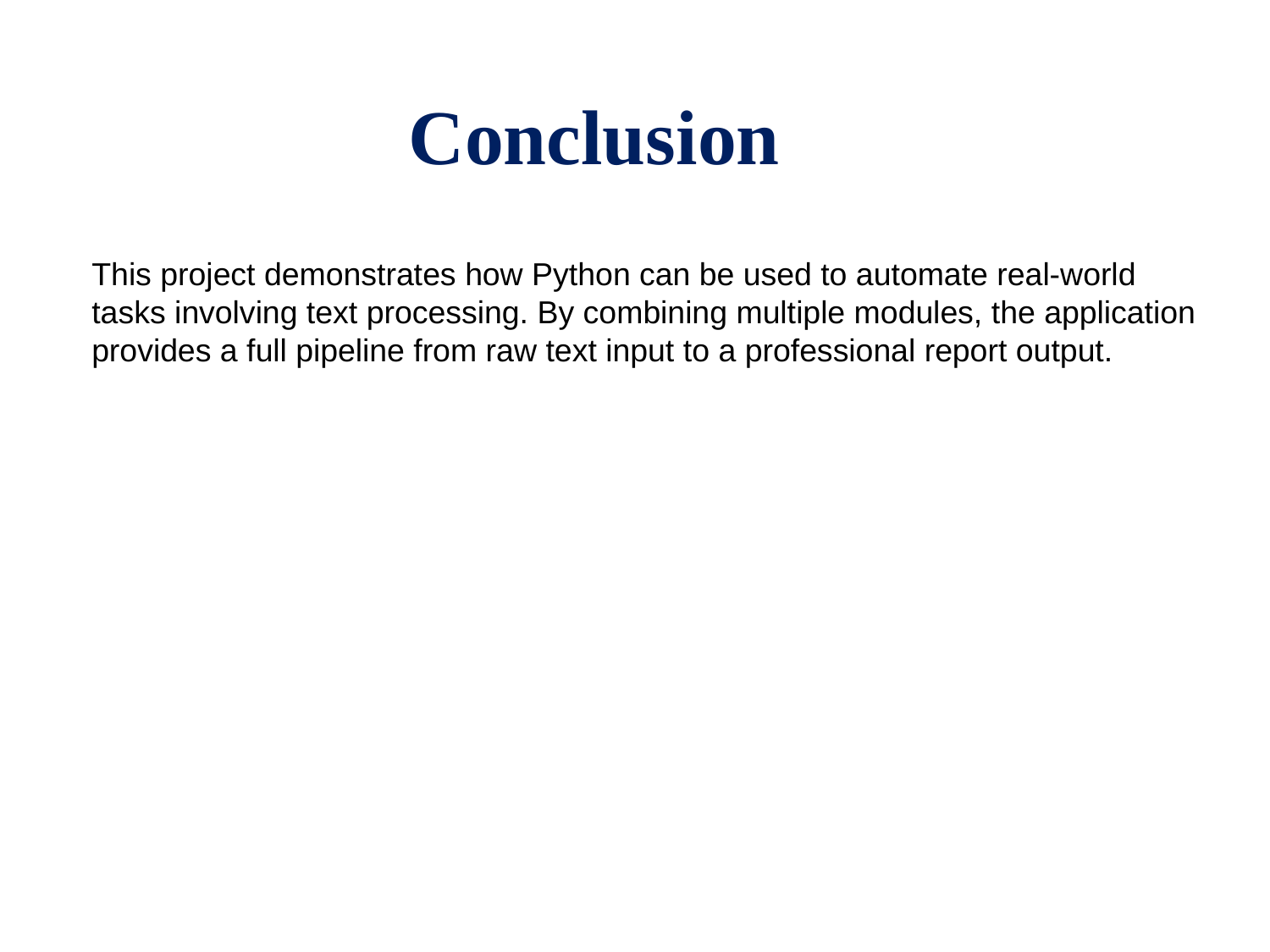

Conclusion
This project demonstrates how Python can be used to automate real-world tasks involving text processing. By combining multiple modules, the application provides a full pipeline from raw text input to a professional report output.